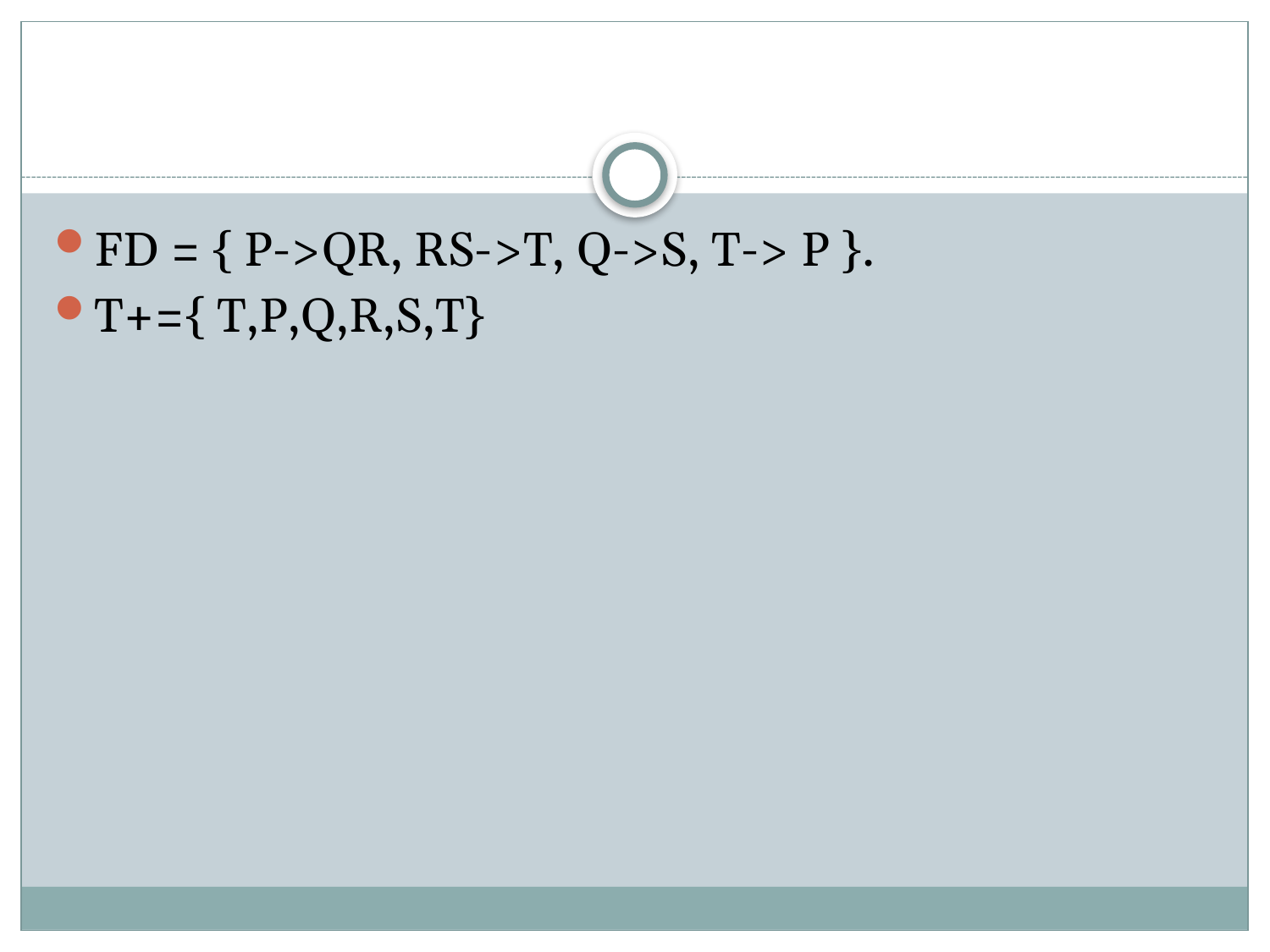

#
FD = { P->QR, RS->T, Q->S, T-> P }.
T+={ T,P,Q,R,S,T}